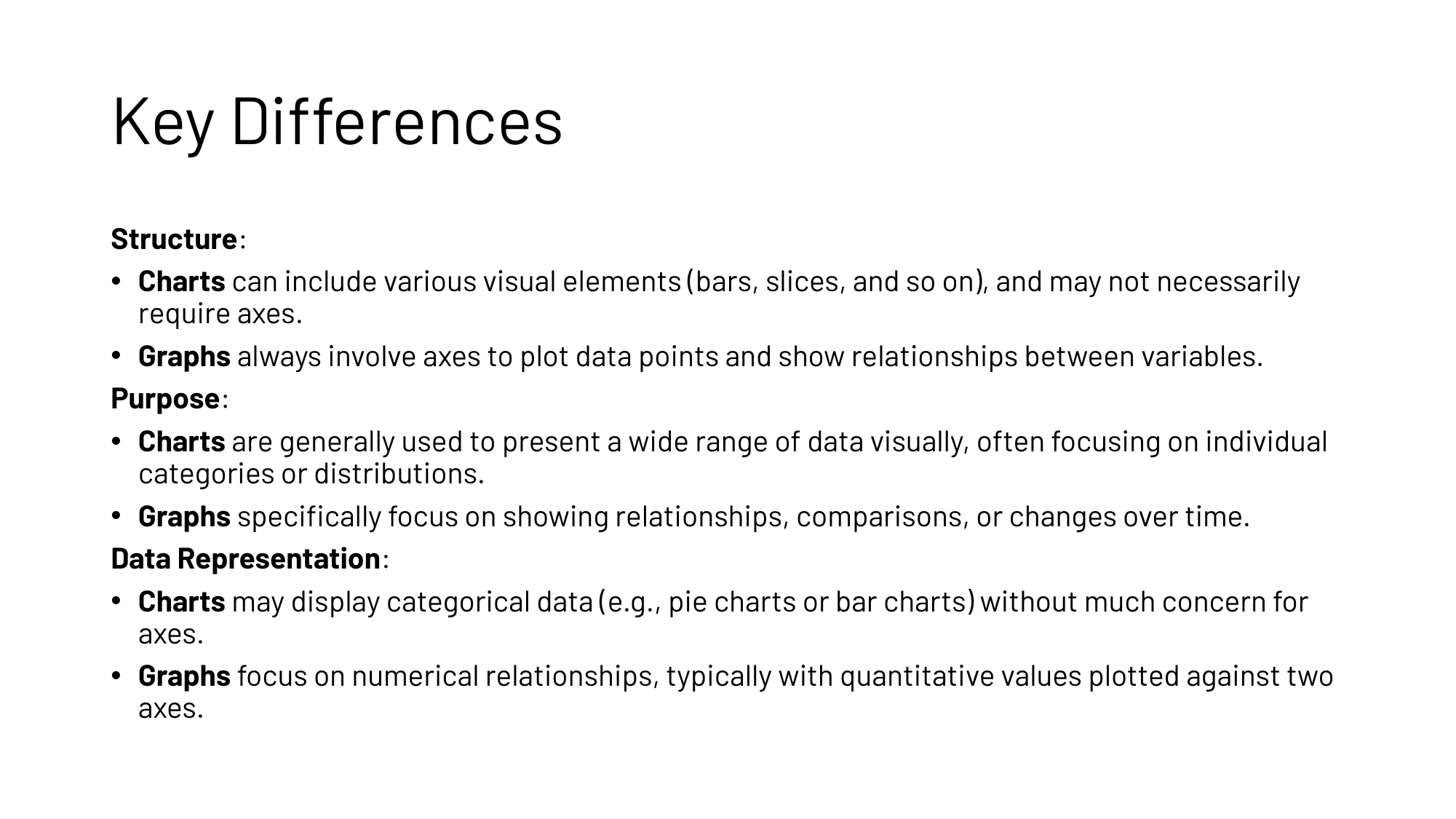

# Key Differences
Structure:
Charts can include various visual elements (bars, slices, and so on), and may not necessarily require axes.
Graphs always involve axes to plot data points and show relationships between variables.
Purpose:
Charts are generally used to present a wide range of data visually, often focusing on individual categories or distributions.
Graphs specifically focus on showing relationships, comparisons, or changes over time.
Data Representation:
Charts may display categorical data (e.g., pie charts or bar charts) without much concern for axes.
Graphs focus on numerical relationships, typically with quantitative values plotted against two axes.